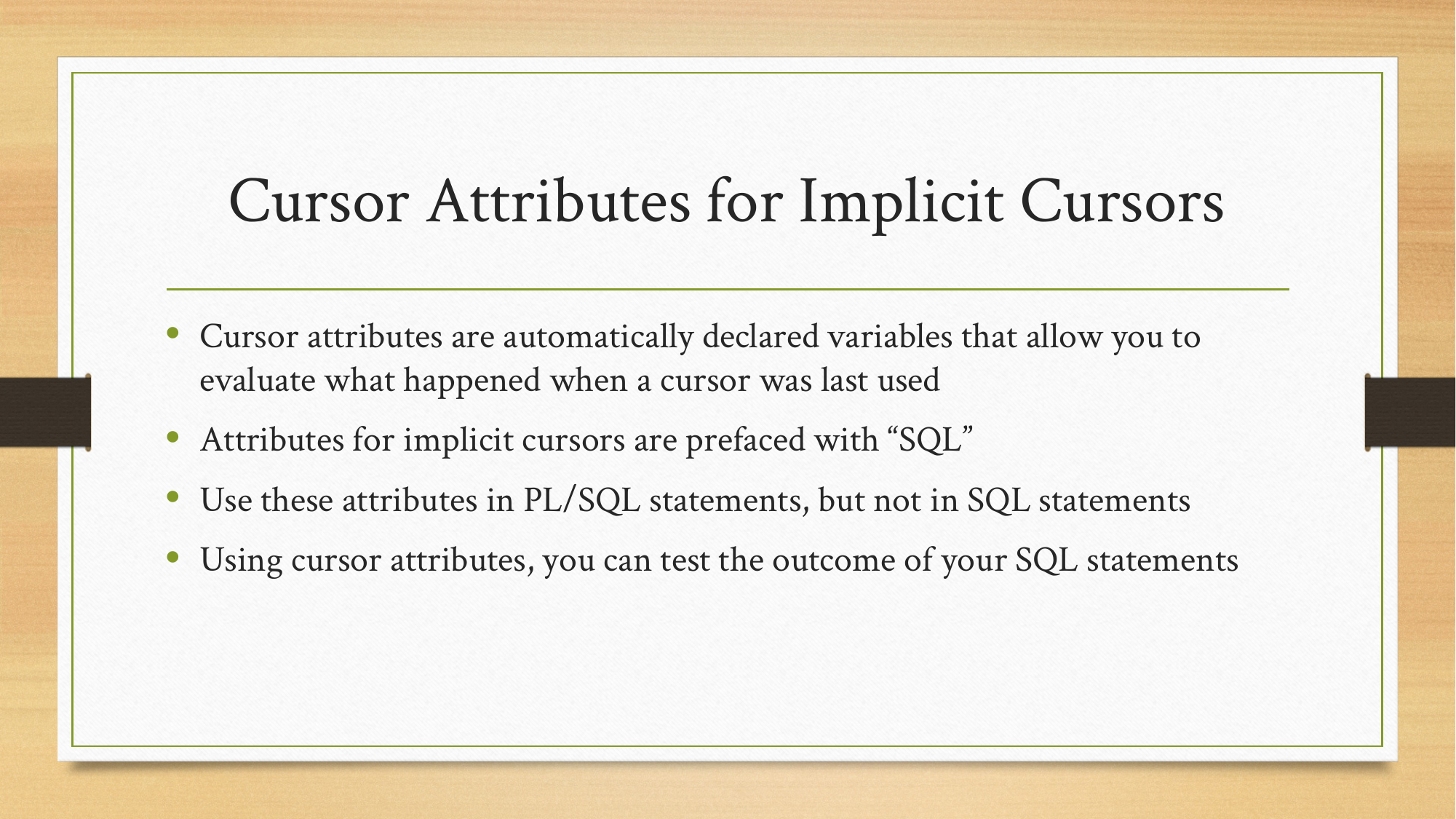

# Cursor Attributes for Implicit Cursors
Cursor attributes are automatically declared variables that allow you to evaluate what happened when a cursor was last used
Attributes for implicit cursors are prefaced with “SQL”
Use these attributes in PL/SQL statements, but not in SQL statements
Using cursor attributes, you can test the outcome of your SQL statements